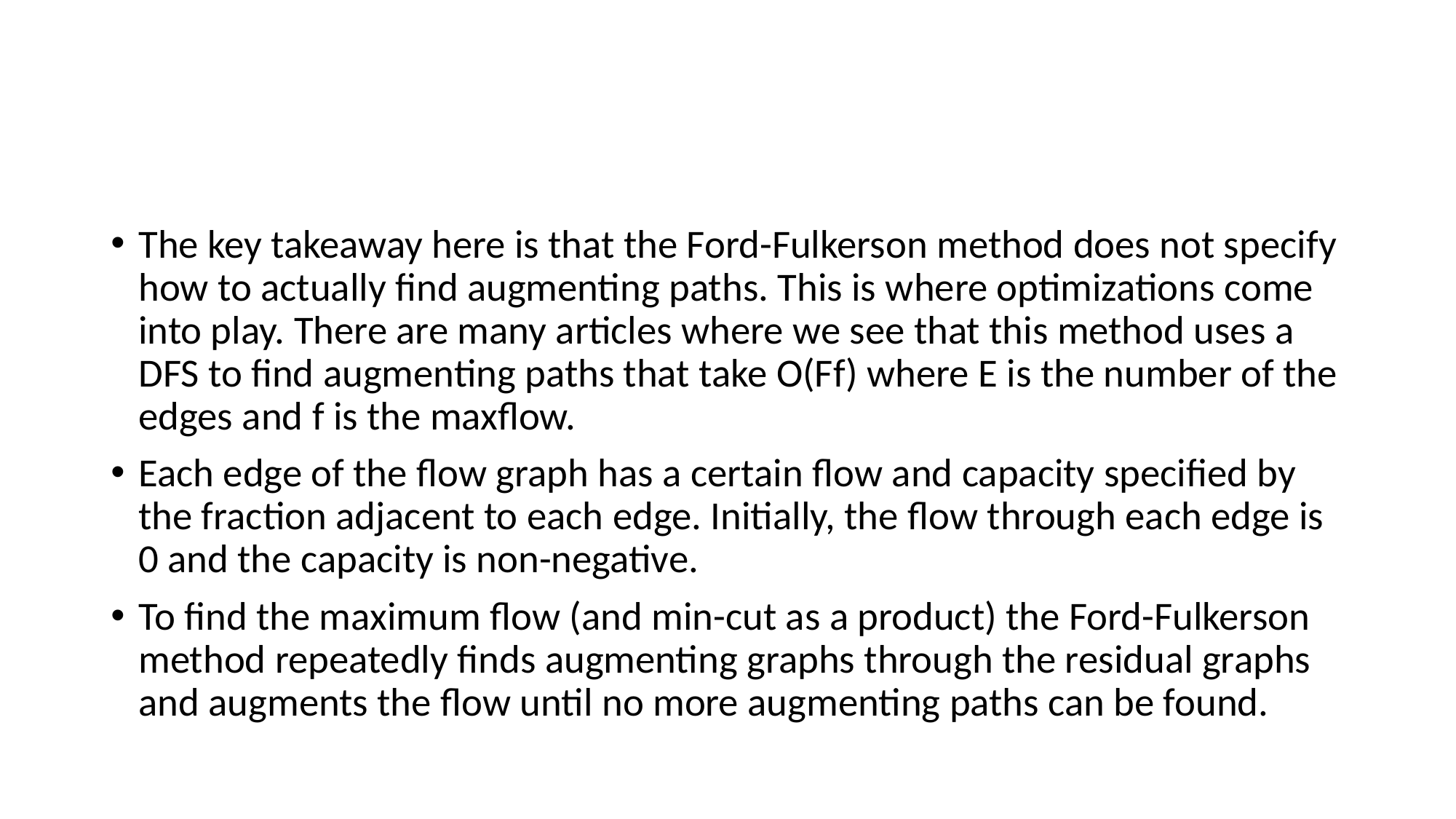

#
The key takeaway here is that the Ford-Fulkerson method does not specify how to actually find augmenting paths. This is where optimizations come into play. There are many articles where we see that this method uses a DFS to find augmenting paths that take O(Ff) where E is the number of the edges and f is the maxflow.
Each edge of the flow graph has a certain flow and capacity specified by the fraction adjacent to each edge. Initially, the flow through each edge is 0 and the capacity is non-negative.
To find the maximum flow (and min-cut as a product) the Ford-Fulkerson method repeatedly finds augmenting graphs through the residual graphs and augments the flow until no more augmenting paths can be found.